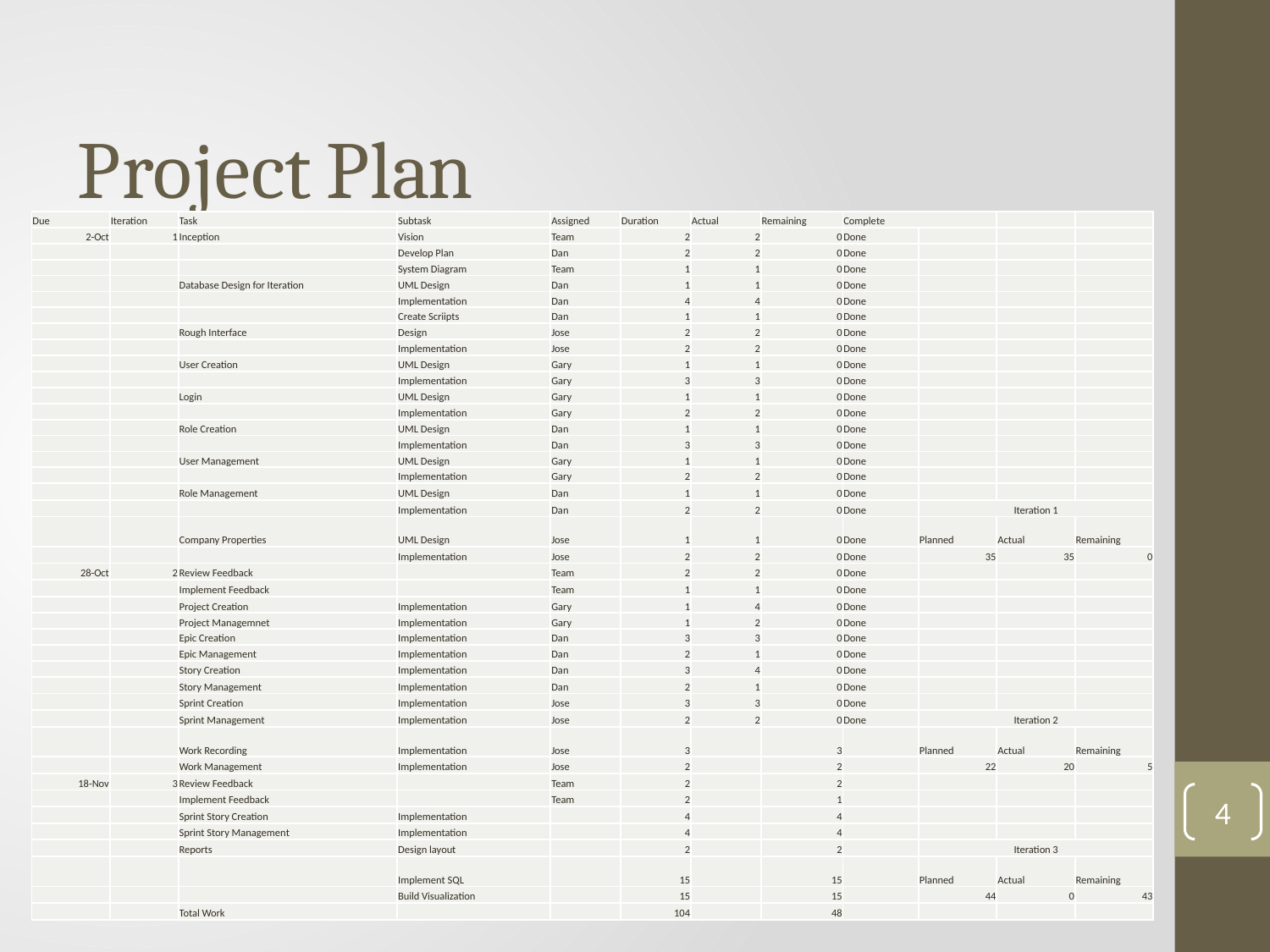

# Project Plan
| Due | Iteration | Task | Subtask | Assigned | Duration | Actual | Remaining | Complete |  |  |  |
| --- | --- | --- | --- | --- | --- | --- | --- | --- | --- | --- | --- |
| 2-Oct | 1 | Inception | Vision | Team | 2 | 2 | 0 | Done |  |  |  |
|  |  |  | Develop Plan | Dan | 2 | 2 | 0 | Done |  |  |  |
|  |  |  | System Diagram | Team | 1 | 1 | 0 | Done |  |  |  |
|  |  | Database Design for Iteration | UML Design | Dan | 1 | 1 | 0 | Done |  |  |  |
|  |  |  | Implementation | Dan | 4 | 4 | 0 | Done |  |  |  |
|  |  |  | Create Scriipts | Dan | 1 | 1 | 0 | Done |  |  |  |
|  |  | Rough Interface | Design | Jose | 2 | 2 | 0 | Done |  |  |  |
|  |  |  | Implementation | Jose | 2 | 2 | 0 | Done |  |  |  |
|  |  | User Creation | UML Design | Gary | 1 | 1 | 0 | Done |  |  |  |
|  |  |  | Implementation | Gary | 3 | 3 | 0 | Done |  |  |  |
|  |  | Login | UML Design | Gary | 1 | 1 | 0 | Done |  |  |  |
|  |  |  | Implementation | Gary | 2 | 2 | 0 | Done |  |  |  |
|  |  | Role Creation | UML Design | Dan | 1 | 1 | 0 | Done |  |  |  |
|  |  |  | Implementation | Dan | 3 | 3 | 0 | Done |  |  |  |
|  |  | User Management | UML Design | Gary | 1 | 1 | 0 | Done |  |  |  |
|  |  |  | Implementation | Gary | 2 | 2 | 0 | Done |  |  |  |
|  |  | Role Management | UML Design | Dan | 1 | 1 | 0 | Done |  |  |  |
|  |  |  | Implementation | Dan | 2 | 2 | 0 | Done | Iteration 1 |  |  |
|  |  | Company Properties | UML Design | Jose | 1 | 1 | 0 | Done | Planned | Actual | Remaining |
|  |  |  | Implementation | Jose | 2 | 2 | 0 | Done | 35 | 35 | 0 |
| 28-Oct | 2 | Review Feedback |  | Team | 2 | 2 | 0 | Done |  |  |  |
|  |  | Implement Feedback |  | Team | 1 | 1 | 0 | Done |  |  |  |
|  |  | Project Creation | Implementation | Gary | 1 | 4 | 0 | Done |  |  |  |
|  |  | Project Managemnet | Implementation | Gary | 1 | 2 | 0 | Done |  |  |  |
|  |  | Epic Creation | Implementation | Dan | 3 | 3 | 0 | Done |  |  |  |
|  |  | Epic Management | Implementation | Dan | 2 | 1 | 0 | Done |  |  |  |
|  |  | Story Creation | Implementation | Dan | 3 | 4 | 0 | Done |  |  |  |
|  |  | Story Management | Implementation | Dan | 2 | 1 | 0 | Done |  |  |  |
|  |  | Sprint Creation | Implementation | Jose | 3 | 3 | 0 | Done |  |  |  |
|  |  | Sprint Management | Implementation | Jose | 2 | 2 | 0 | Done | Iteration 2 |  |  |
|  |  | Work Recording | Implementation | Jose | 3 |  | 3 |  | Planned | Actual | Remaining |
|  |  | Work Management | Implementation | Jose | 2 |  | 2 |  | 22 | 20 | 5 |
| 18-Nov | 3 | Review Feedback |  | Team | 2 |  | 2 |  |  |  |  |
|  |  | Implement Feedback |  | Team | 2 |  | 1 |  |  |  |  |
|  |  | Sprint Story Creation | Implementation |  | 4 |  | 4 |  |  |  |  |
|  |  | Sprint Story Management | Implementation |  | 4 |  | 4 |  |  |  |  |
|  |  | Reports | Design layout |  | 2 |  | 2 |  | Iteration 3 |  |  |
|  |  |  | Implement SQL |  | 15 |  | 15 |  | Planned | Actual | Remaining |
|  |  |  | Build Visualization |  | 15 |  | 15 |  | 44 | 0 | 43 |
|  |  | Total Work |  |  | 104 |  | 48 |  |  |  |  |
4